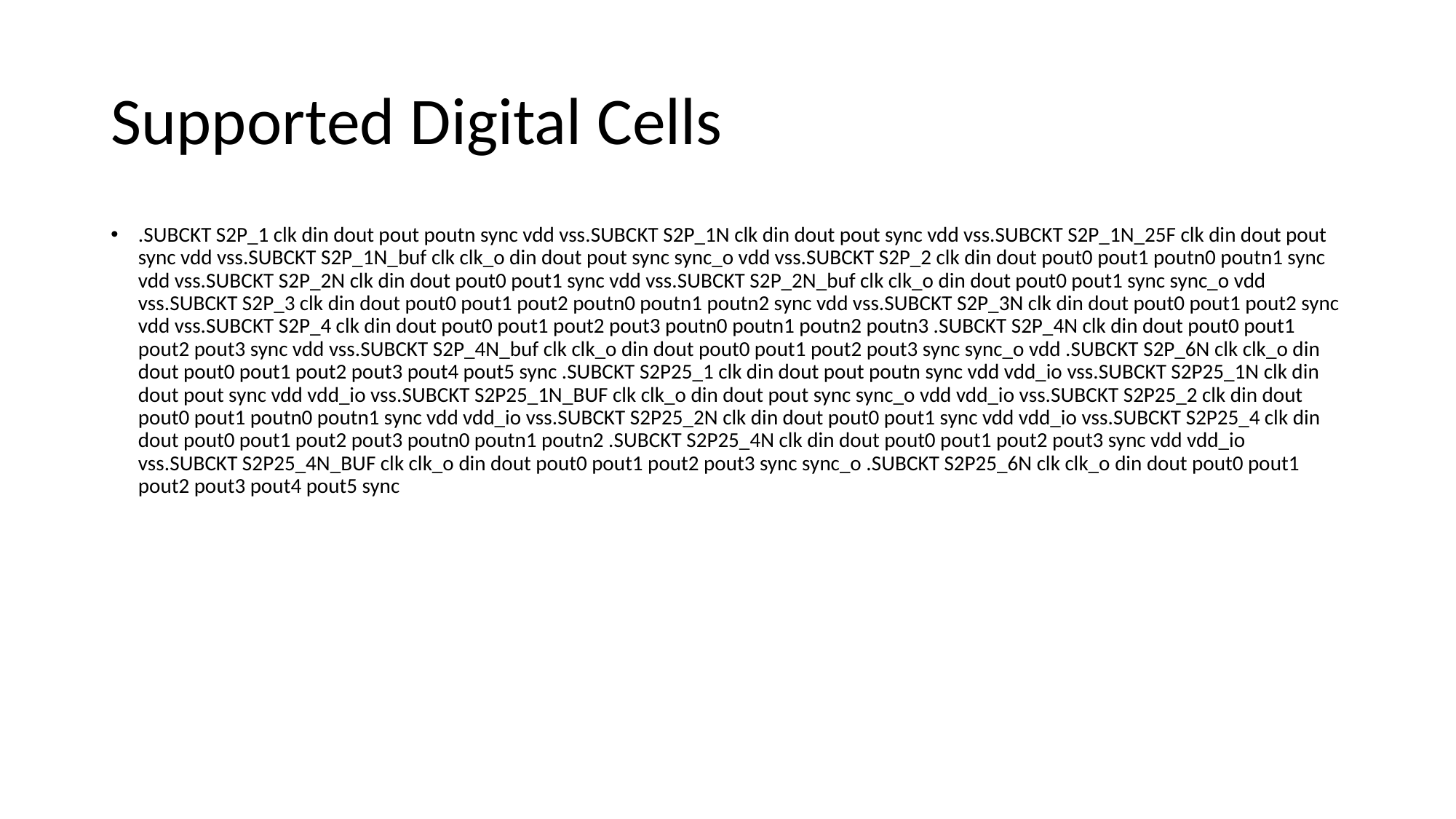

# Supported Digital Cells
.SUBCKT S2P_1 clk din dout pout poutn sync vdd vss.SUBCKT S2P_1N clk din dout pout sync vdd vss.SUBCKT S2P_1N_25F clk din dout pout sync vdd vss.SUBCKT S2P_1N_buf clk clk_o din dout pout sync sync_o vdd vss.SUBCKT S2P_2 clk din dout pout0 pout1 poutn0 poutn1 sync vdd vss.SUBCKT S2P_2N clk din dout pout0 pout1 sync vdd vss.SUBCKT S2P_2N_buf clk clk_o din dout pout0 pout1 sync sync_o vdd vss.SUBCKT S2P_3 clk din dout pout0 pout1 pout2 poutn0 poutn1 poutn2 sync vdd vss.SUBCKT S2P_3N clk din dout pout0 pout1 pout2 sync vdd vss.SUBCKT S2P_4 clk din dout pout0 pout1 pout2 pout3 poutn0 poutn1 poutn2 poutn3 .SUBCKT S2P_4N clk din dout pout0 pout1 pout2 pout3 sync vdd vss.SUBCKT S2P_4N_buf clk clk_o din dout pout0 pout1 pout2 pout3 sync sync_o vdd .SUBCKT S2P_6N clk clk_o din dout pout0 pout1 pout2 pout3 pout4 pout5 sync .SUBCKT S2P25_1 clk din dout pout poutn sync vdd vdd_io vss.SUBCKT S2P25_1N clk din dout pout sync vdd vdd_io vss.SUBCKT S2P25_1N_BUF clk clk_o din dout pout sync sync_o vdd vdd_io vss.SUBCKT S2P25_2 clk din dout pout0 pout1 poutn0 poutn1 sync vdd vdd_io vss.SUBCKT S2P25_2N clk din dout pout0 pout1 sync vdd vdd_io vss.SUBCKT S2P25_4 clk din dout pout0 pout1 pout2 pout3 poutn0 poutn1 poutn2 .SUBCKT S2P25_4N clk din dout pout0 pout1 pout2 pout3 sync vdd vdd_io vss.SUBCKT S2P25_4N_BUF clk clk_o din dout pout0 pout1 pout2 pout3 sync sync_o .SUBCKT S2P25_6N clk clk_o din dout pout0 pout1 pout2 pout3 pout4 pout5 sync